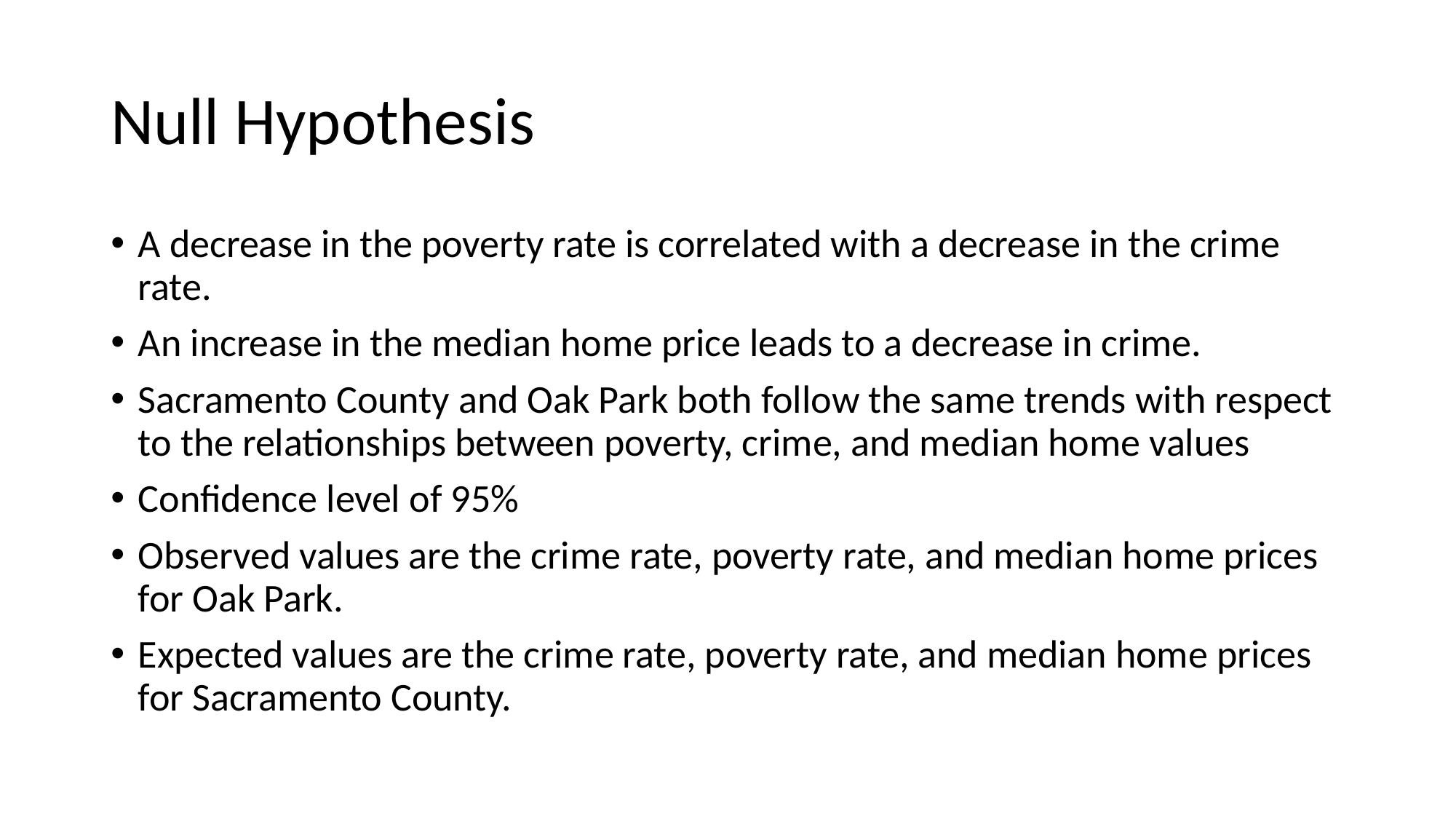

# Null Hypothesis
A decrease in the poverty rate is correlated with a decrease in the crime rate.
An increase in the median home price leads to a decrease in crime.
Sacramento County and Oak Park both follow the same trends with respect to the relationships between poverty, crime, and median home values
Confidence level of 95%
Observed values are the crime rate, poverty rate, and median home prices for Oak Park.
Expected values are the crime rate, poverty rate, and median home prices for Sacramento County.